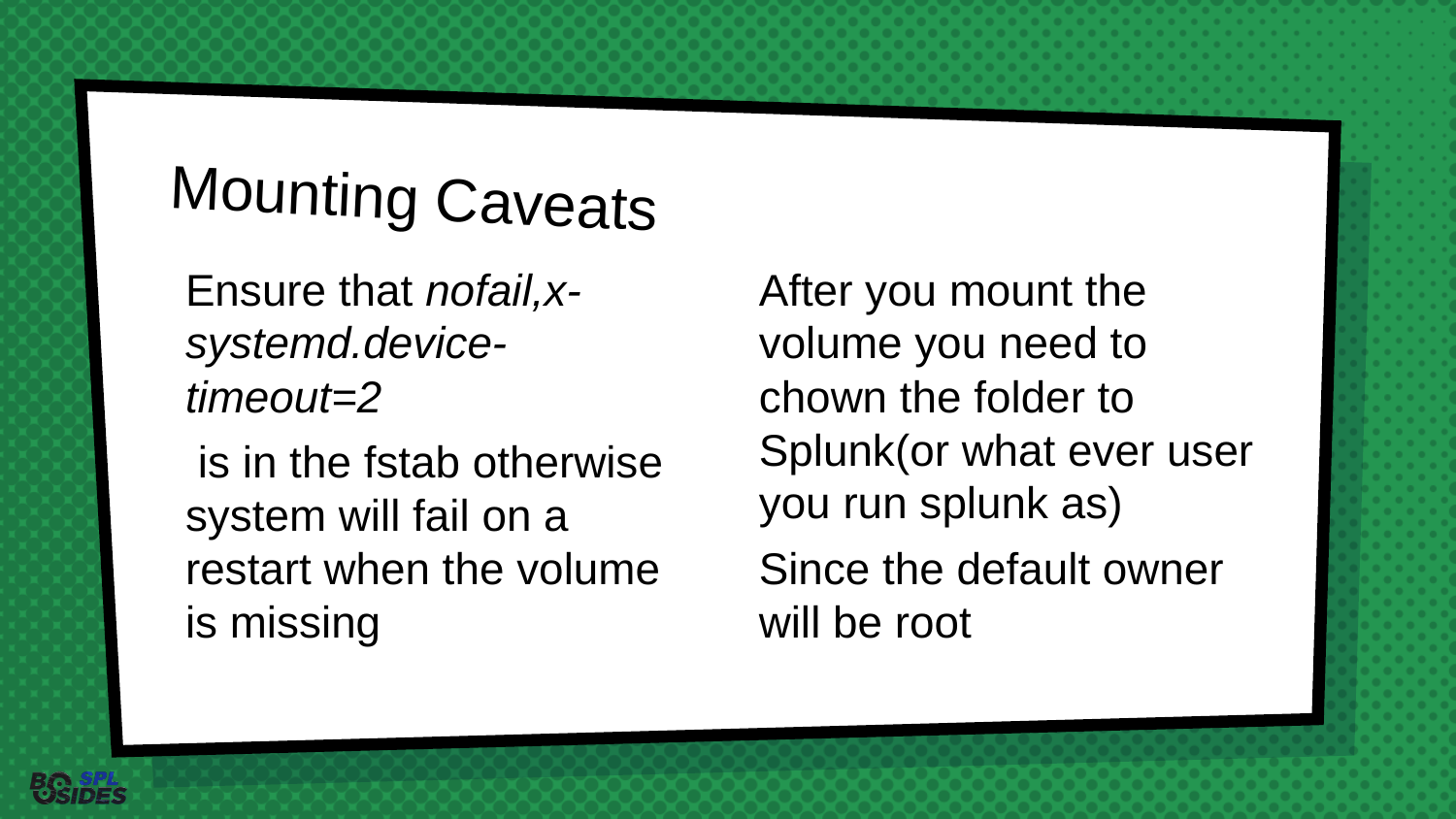

# Mounting Caveats
Ensure that nofail,x-systemd.device-timeout=2
 is in the fstab otherwise system will fail on a restart when the volume is missing
After you mount the volume you need to chown the folder to Splunk(or what ever user you run splunk as)
Since the default owner will be root